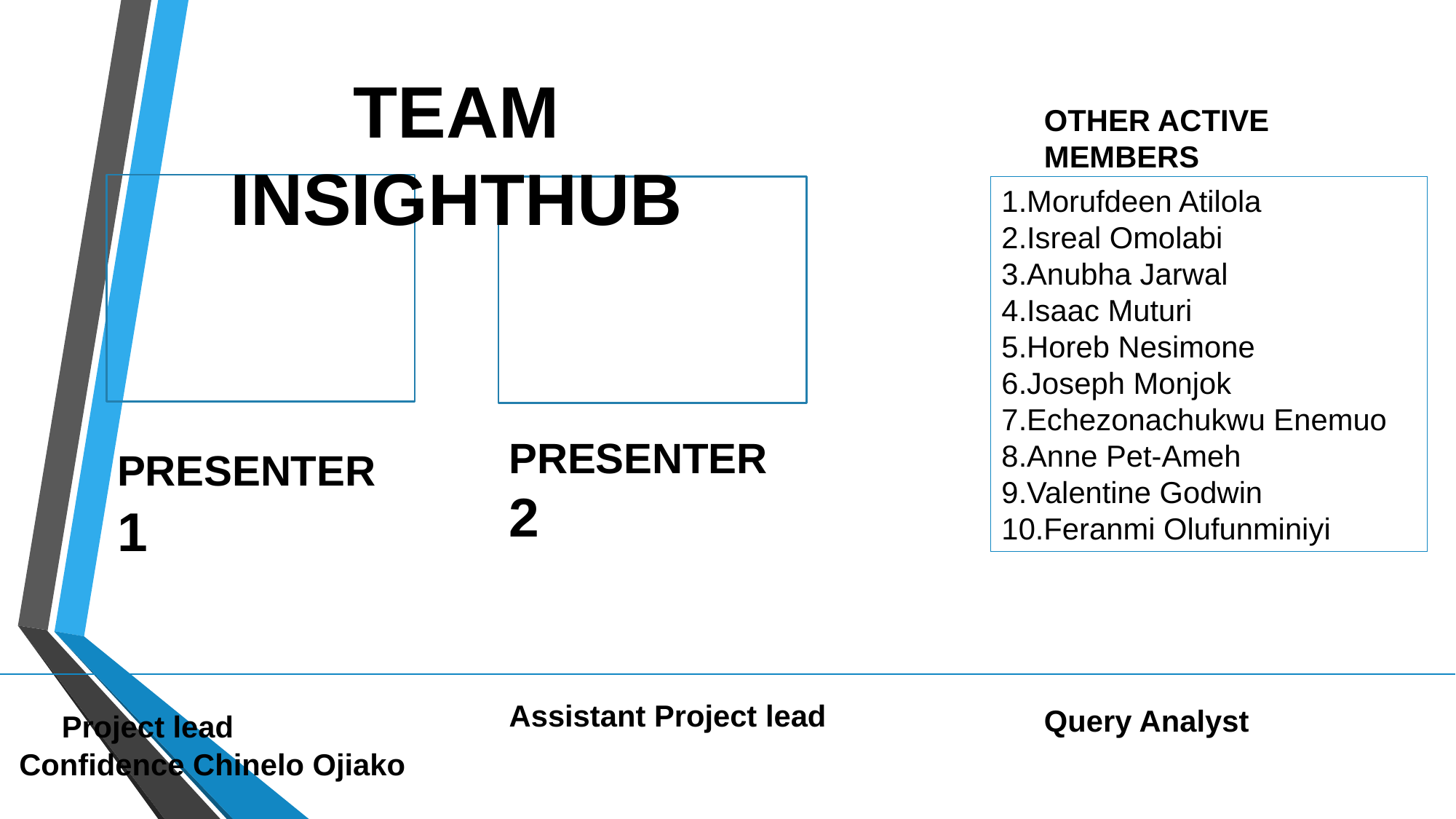

TEAM INSIGHTHUB
OTHER ACTIVE MEMBERS

1.Morufdeen Atilola
2.Isreal Omolabi
3.Anubha Jarwal
4.Isaac Muturi
5.Horeb Nesimone
6.Joseph Monjok
7.Echezonachukwu Enemuo
8.Anne Pet-Ameh
9.Valentine Godwin
10.Feranmi Olufunminiyi
PRESENTER 1
PRESENTER 2
Assistant Project lead

     Project lead
 Confidence Chinelo Ojiako
Query Analyst